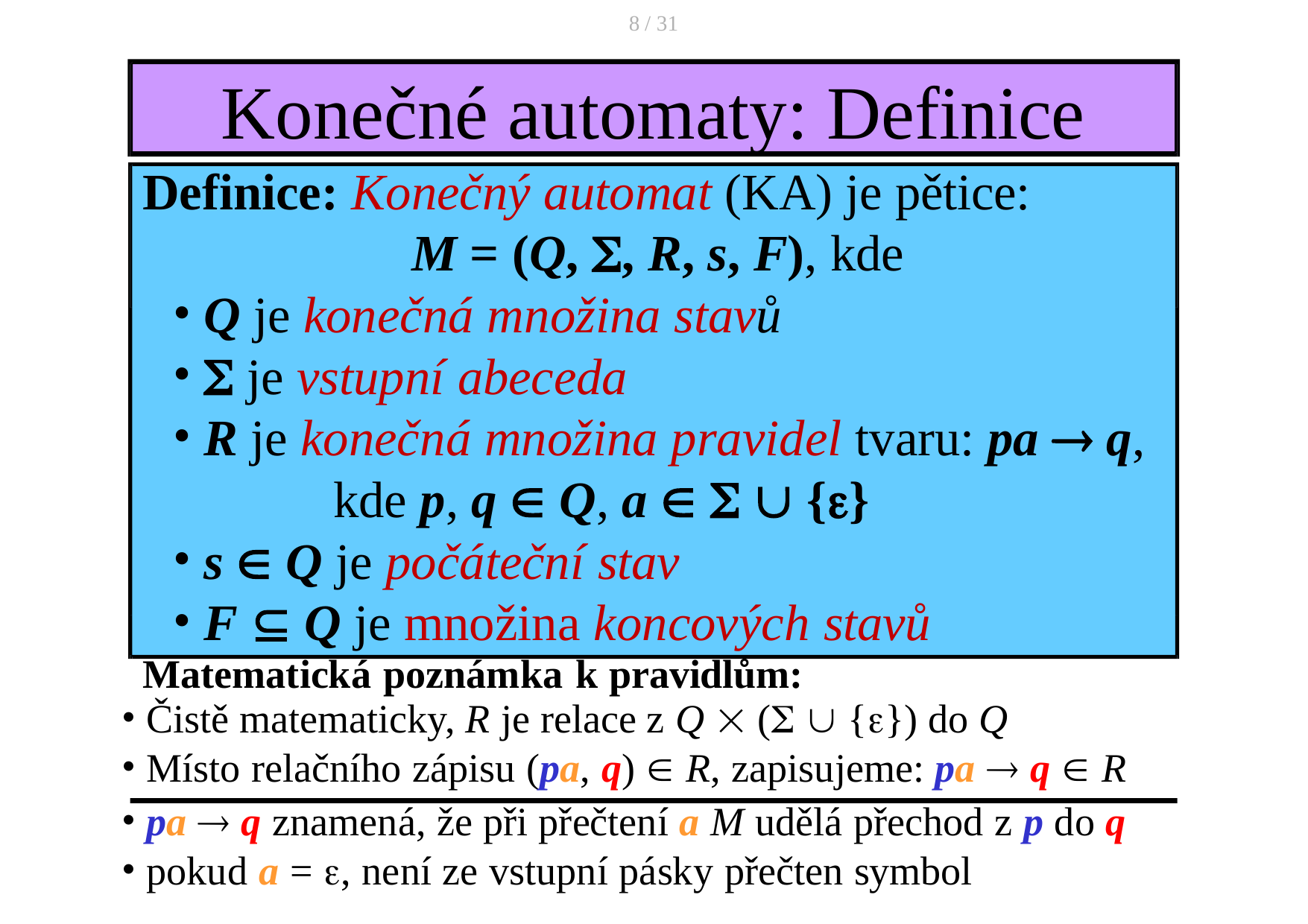

8 / 31

# Konečné automaty: Definice
Definice: Konečný automat (KA) je pětice:
M = (Q, Σ, R, s, F), kde
Q je konečná množina stavů
Σ je vstupní abeceda
R je konečná množina pravidel tvaru: pa → q, 	kde p, q ∈ Q, a ∈ Σ ∪ {ε}
s ∈ Q je počáteční stav
F ⊆ Q je množina koncových stavů
Matematická poznámka k pravidlům:
Čistě matematicky, R je relace z Q × (Σ ∪ {ε}) do Q
Místo relačního zápisu (pa, q) ∈ R, zapisujeme: pa → q ∈ R
pa → q znamená, že při přečtení a M udělá přechod z p do q
pokud a = ε, není ze vstupní pásky přečten symbol